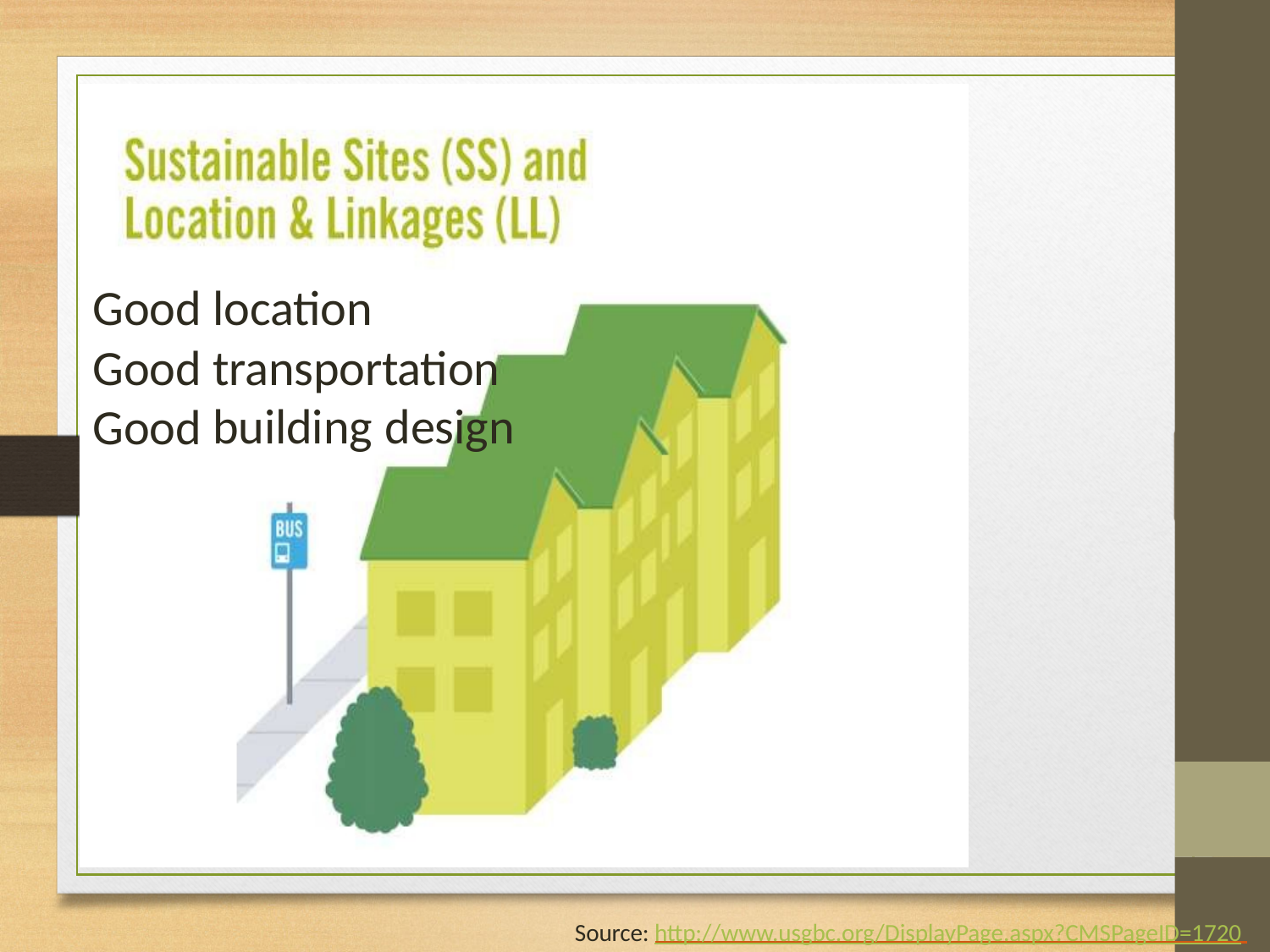

Good
Good
Good
location
transportation
building
design

Source: http://www.usgbc.org/DisplayPage.aspx?CMSPageID=1720